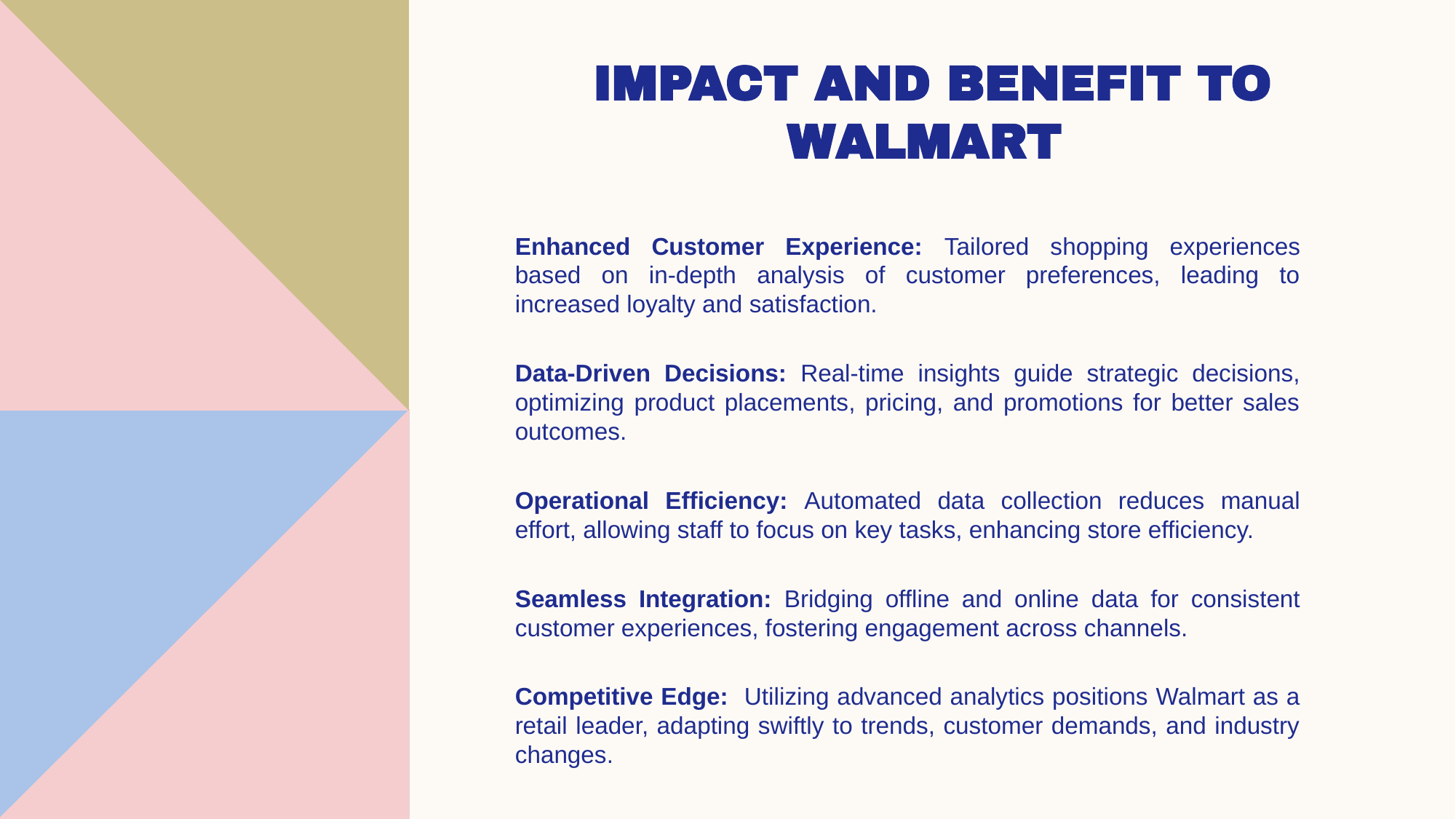

# Impact and benefit TO WALMART
Enhanced Customer Experience: Tailored shopping experiences based on in-depth analysis of customer preferences, leading to increased loyalty and satisfaction.

Data-Driven Decisions: Real-time insights guide strategic decisions, optimizing product placements, pricing, and promotions for better sales outcomes.

Operational Efficiency: Automated data collection reduces manual effort, allowing staff to focus on key tasks, enhancing store efficiency.

Seamless Integration: Bridging offline and online data for consistent customer experiences, fostering engagement across channels.

Competitive Edge:  Utilizing advanced analytics positions Walmart as a retail leader, adapting swiftly to trends, customer demands, and industry changes.